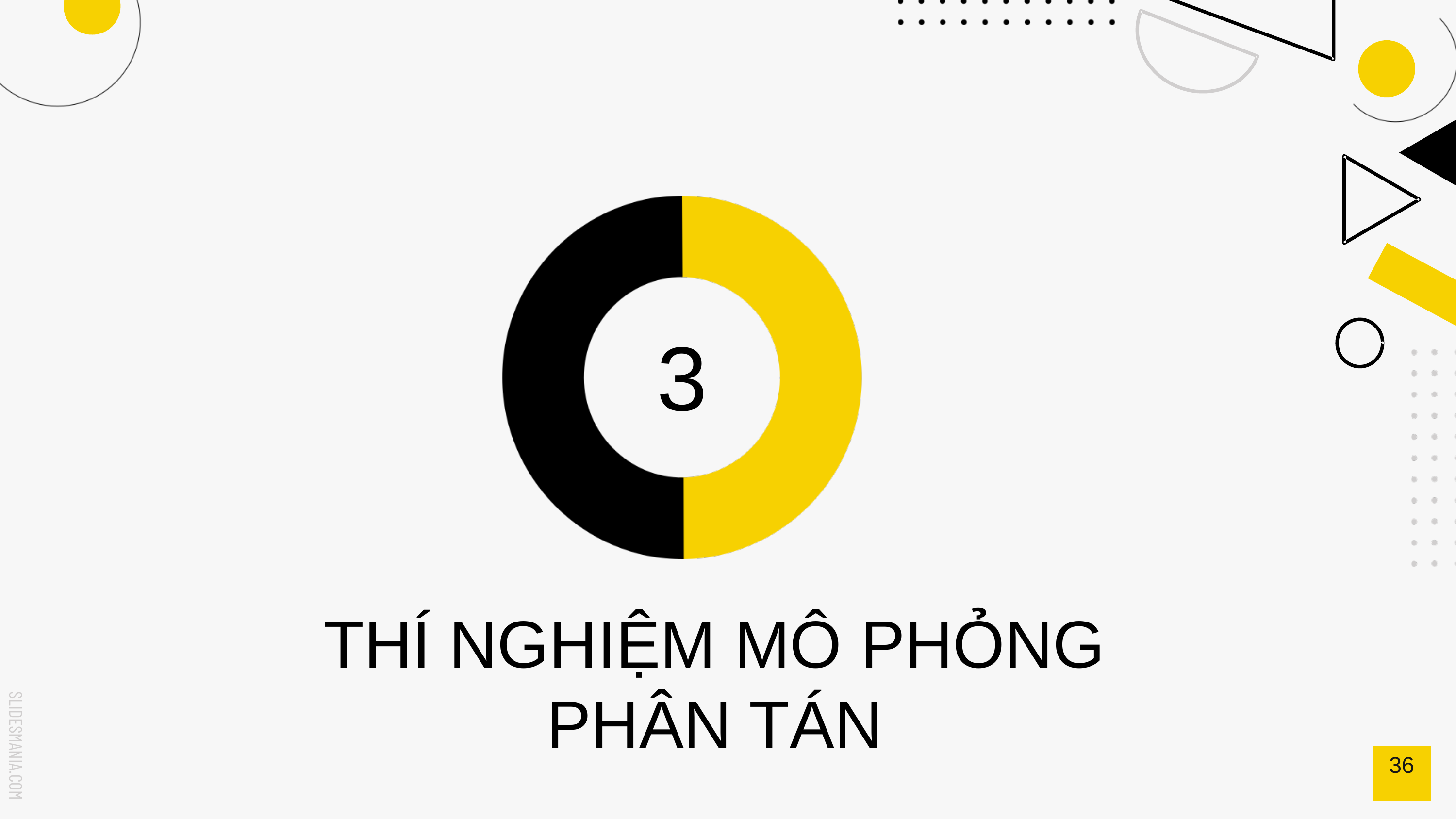

3

THÍ NGHIỆM MÔ PHỎNG PHÂN TÁN

36
SLIDESMANIA.COM